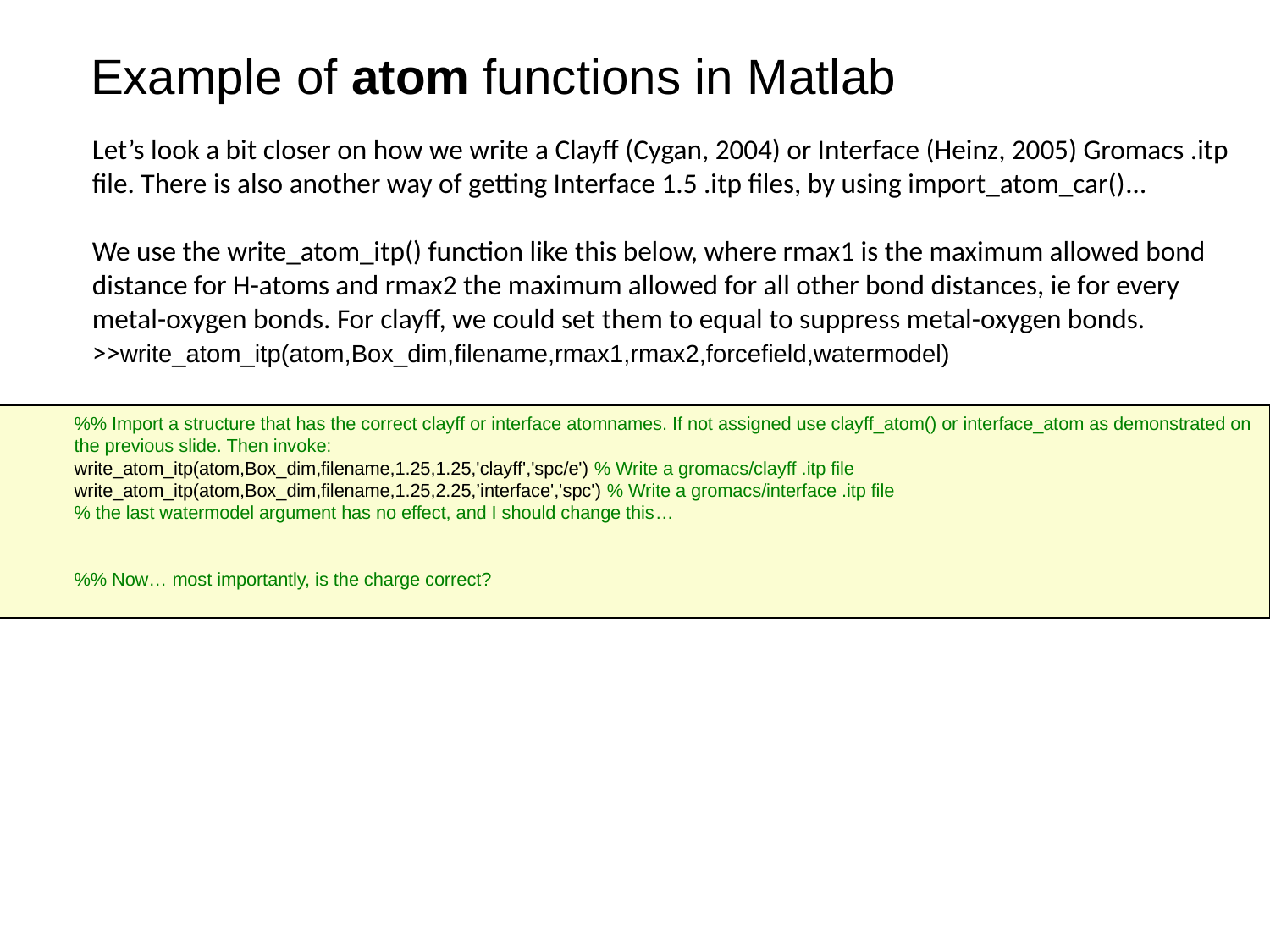

# Example of atom functions in Matlab
Let’s look a bit closer on how we write a Clayff (Cygan, 2004) or Interface (Heinz, 2005) Gromacs .itp file. There is also another way of getting Interface 1.5 .itp files, by using import_atom_car()…

We use the write_atom_itp() function like this below, where rmax1 is the maximum allowed bond distance for H-atoms and rmax2 the maximum allowed for all other bond distances, ie for every metal-oxygen bonds. For clayff, we could set them to equal to suppress metal-oxygen bonds.
>>write_atom_itp(atom,Box_dim,filename,rmax1,rmax2,forcefield,watermodel)
%% Import a structure that has the correct clayff or interface atomnames. If not assigned use clayff_atom() or interface_atom as demonstrated on the previous slide. Then invoke:
write_atom_itp(atom,Box_dim,filename,1.25,1.25,'clayff','spc/e') % Write a gromacs/clayff .itp file
write_atom_itp(atom,Box_dim,filename,1.25,2.25,’interface','spc') % Write a gromacs/interface .itp file
% the last watermodel argument has no effect, and I should change this…
%% Now… most importantly, is the charge correct?